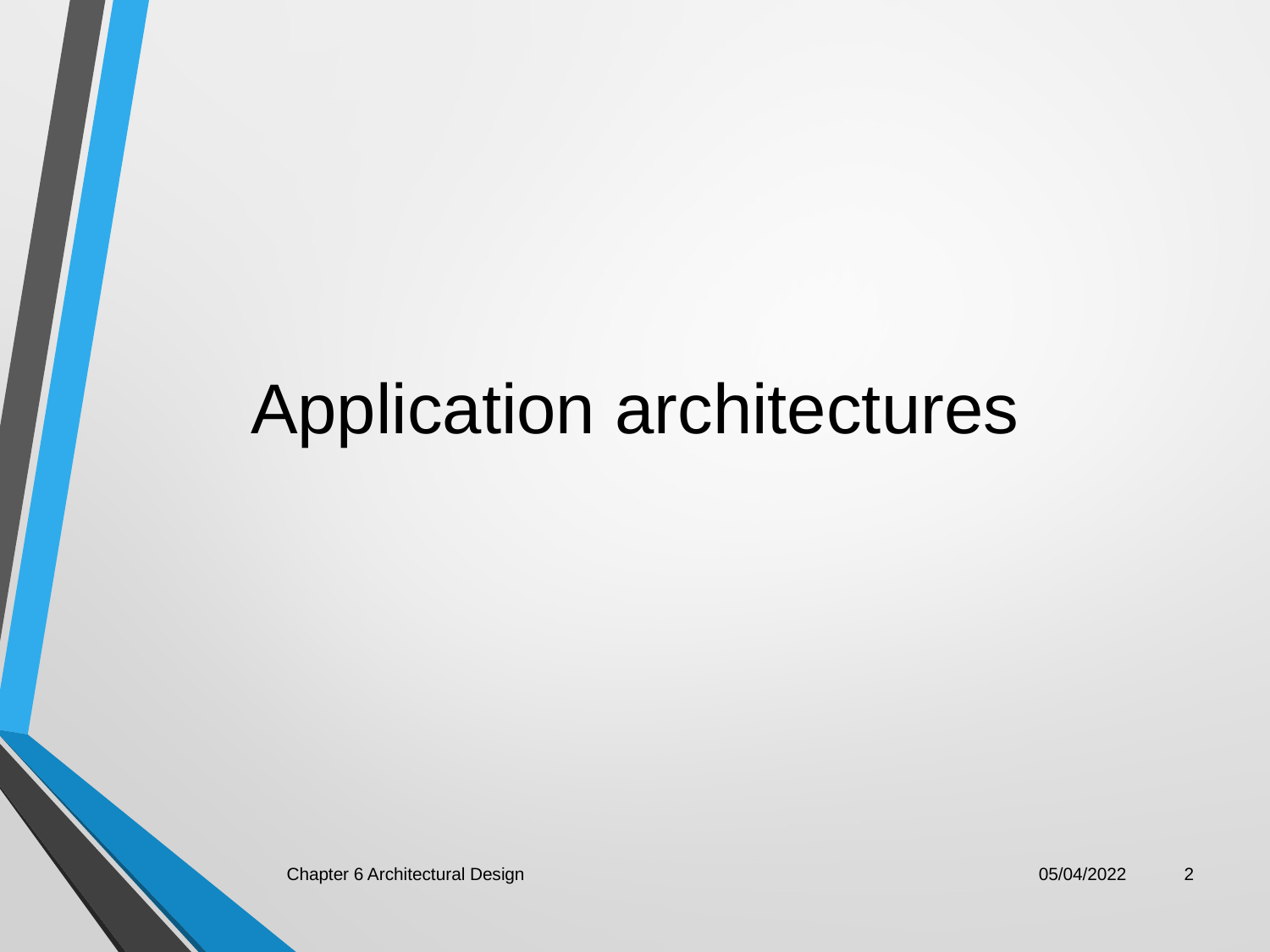

# Application architectures

Chapter 6 Architectural Design
05/04/2022
2